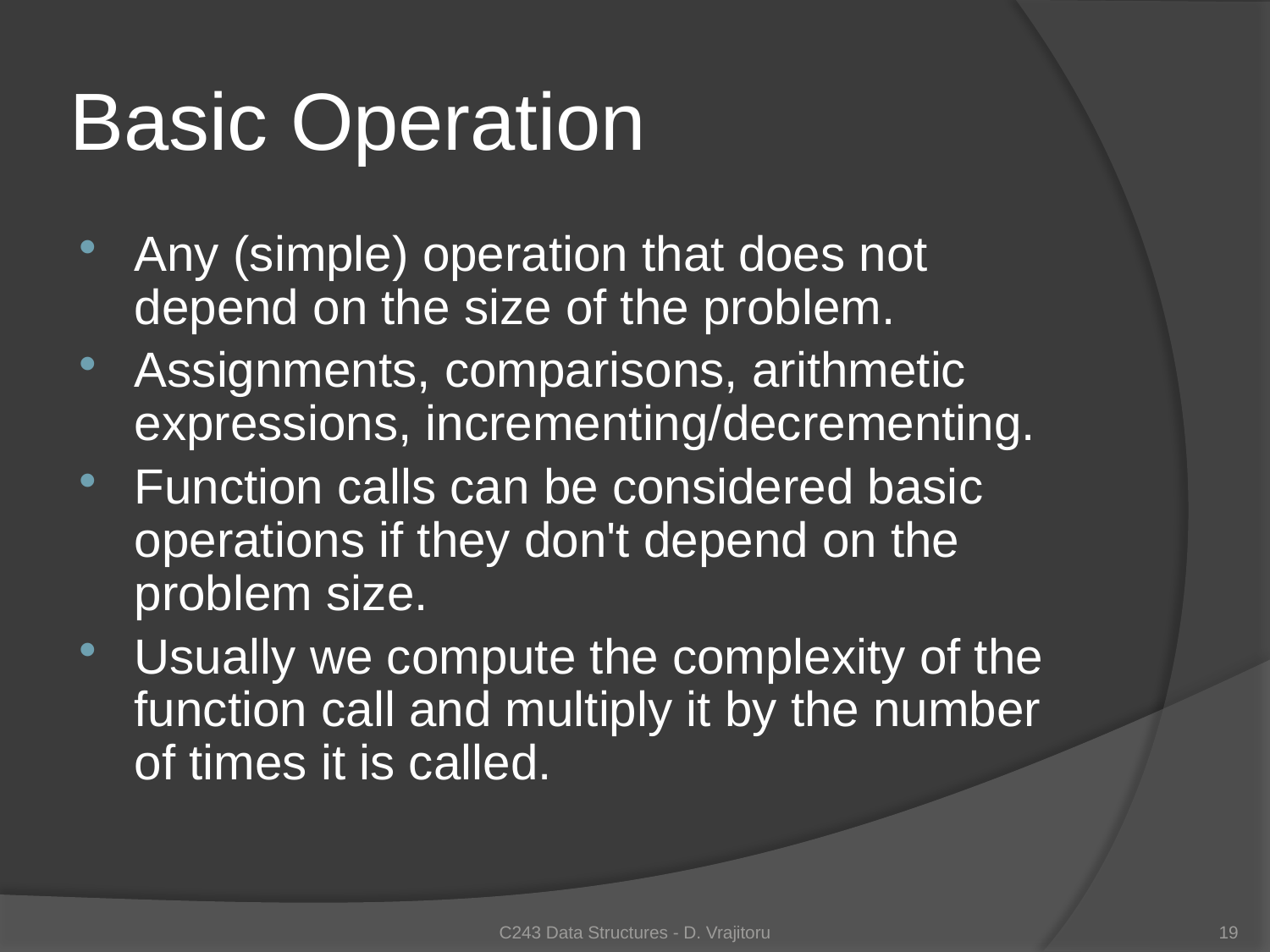

# Basic Operation
Any (simple) operation that does not depend on the size of the problem.
Assignments, comparisons, arithmetic expressions, incrementing/decrementing.
Function calls can be considered basic operations if they don't depend on the problem size.
Usually we compute the complexity of the function call and multiply it by the number of times it is called.
C243 Data Structures - D. Vrajitoru
19